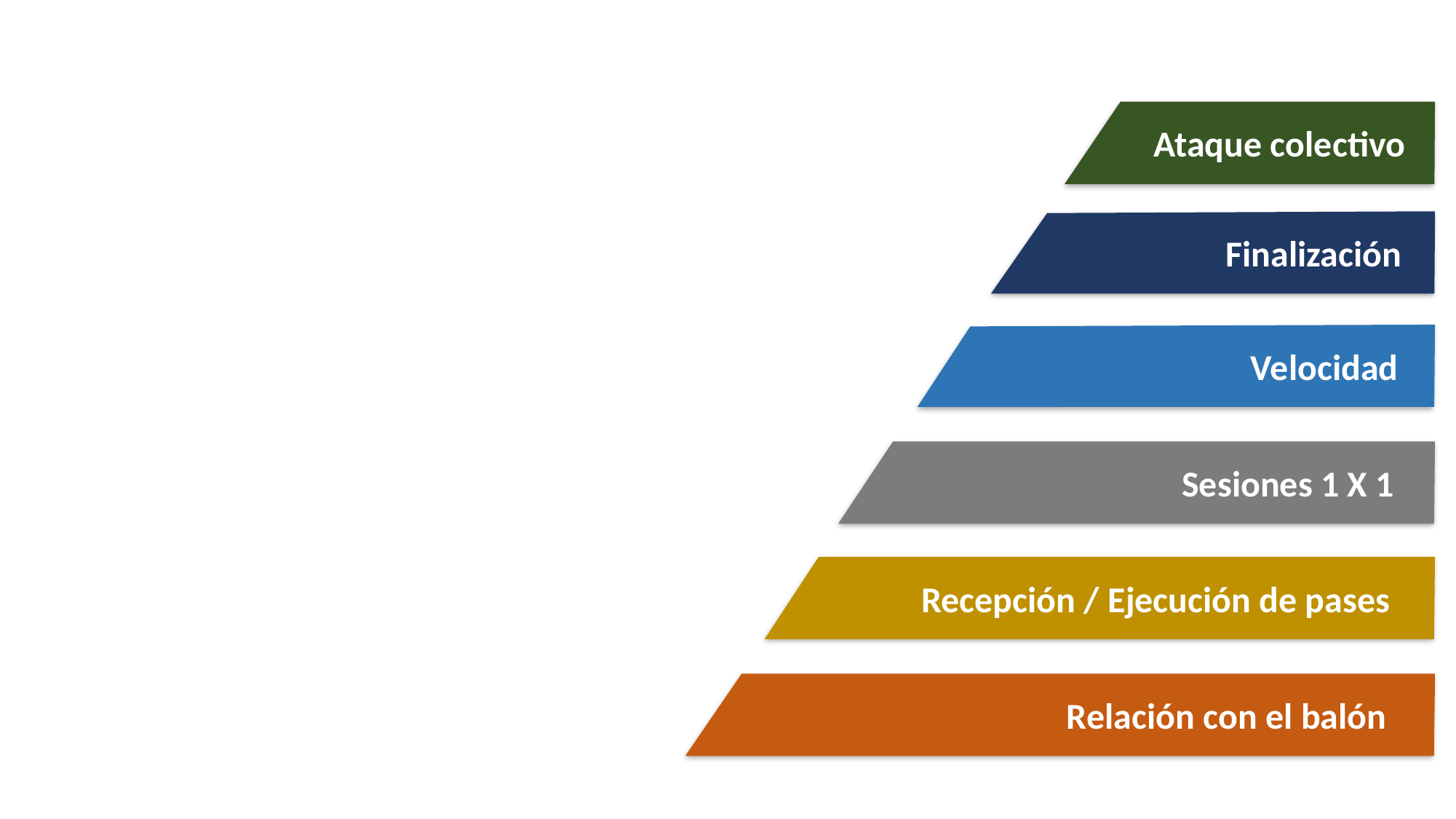

Ataque colectivo

Finalización

Velocidad

Sesiones 1 X 1

Recepción / Ejecución de pases

Relación con el balón